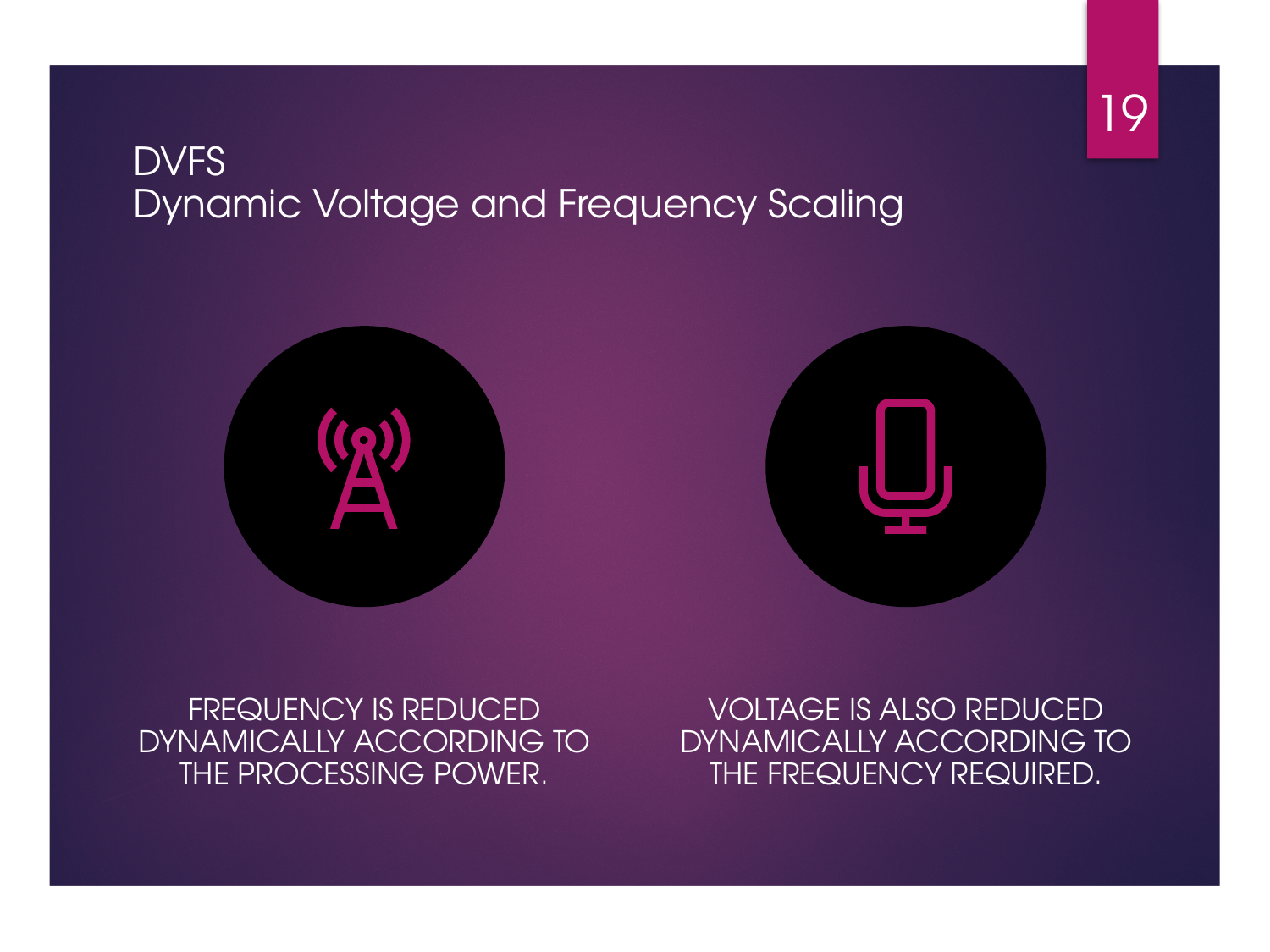

19
# DVFS Dynamic Voltage and Frequency Scaling
Frequency is reduced dynamically according to the processing power.
Voltage is also reduced dynamically according to the frequency required.